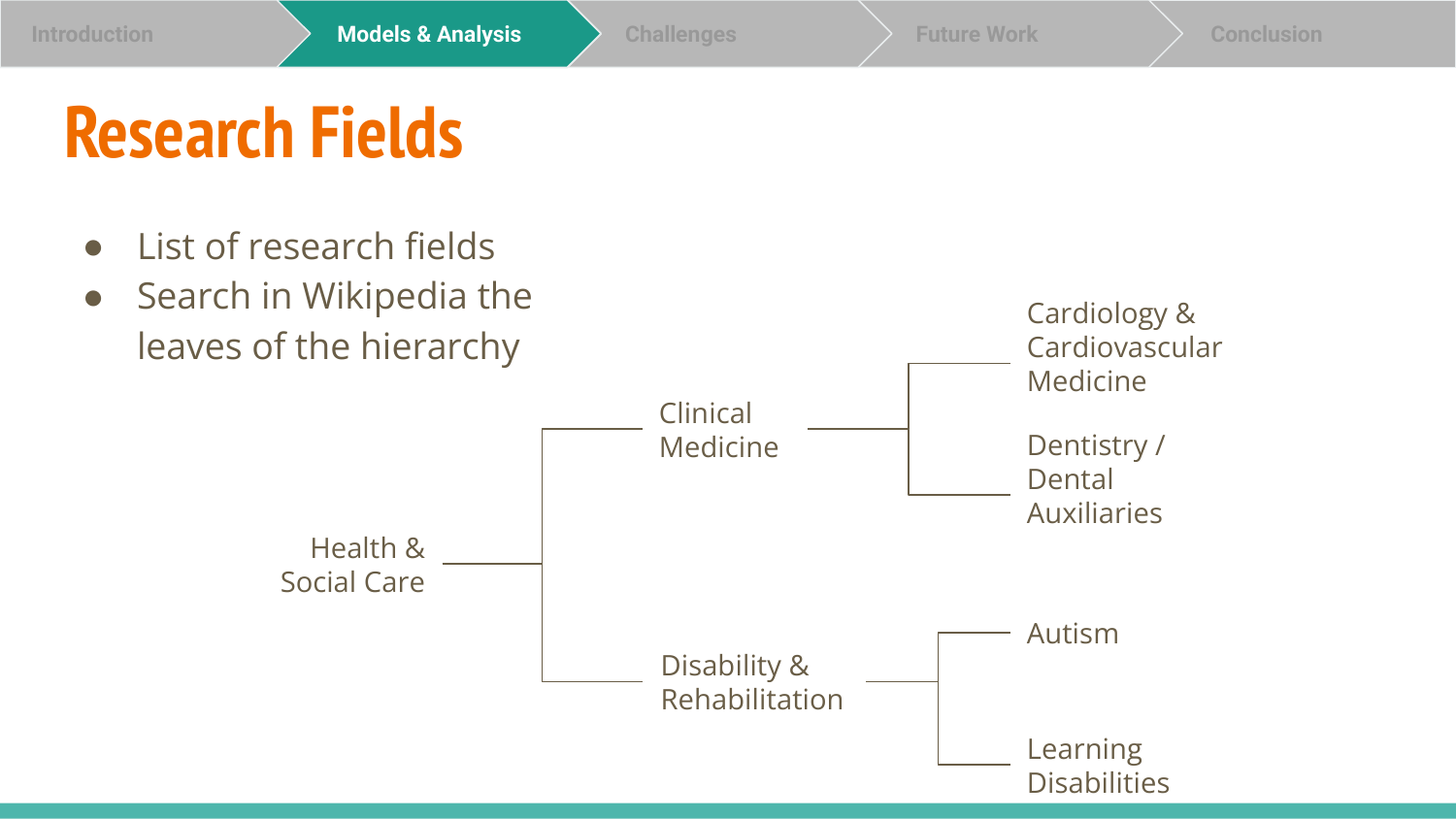

Challenges
         Future Work
              Conclusion
   Introduction
   Introduction
        Models & Analysis
        Models & Analysis
        Models & Analysis
# Research Fields
List of research fields
Search in Wikipedia the leaves of the hierarchy
Cardiology & Cardiovascular Medicine

Clinical Medicine
Dentistry / Dental Auxiliaries

Health & Social Care
Autism
Disability & Rehabilitation
Learning Disabilities